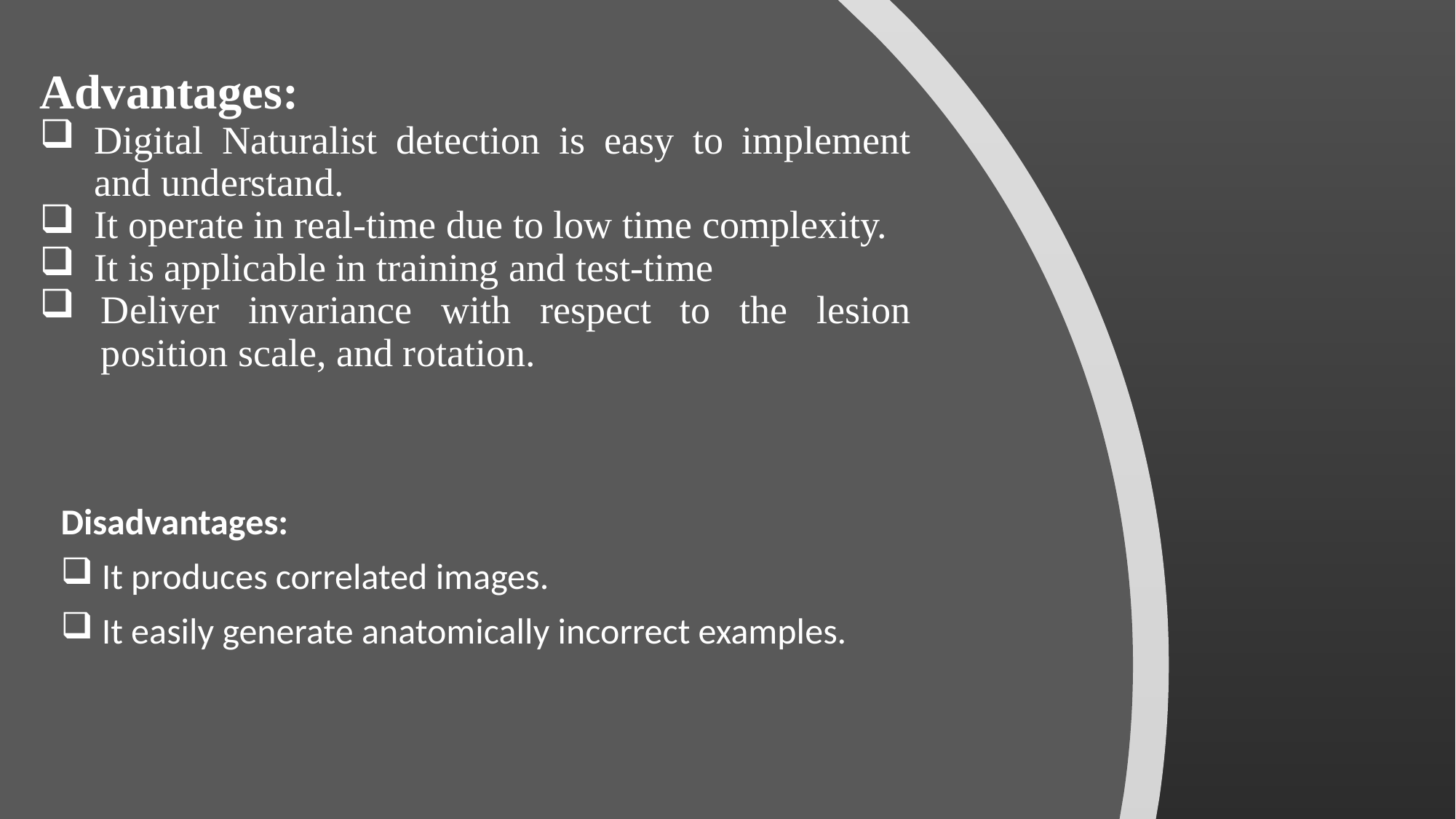

# Advantages:
Digital Naturalist detection is easy to implement and understand.
It operate in real-time due to low time complexity.
It is applicable in training and test-time
Deliver invariance with respect to the lesion position scale, and rotation.

Disadvantages:
 It produces correlated images.
 It easily generate anatomically incorrect examples.